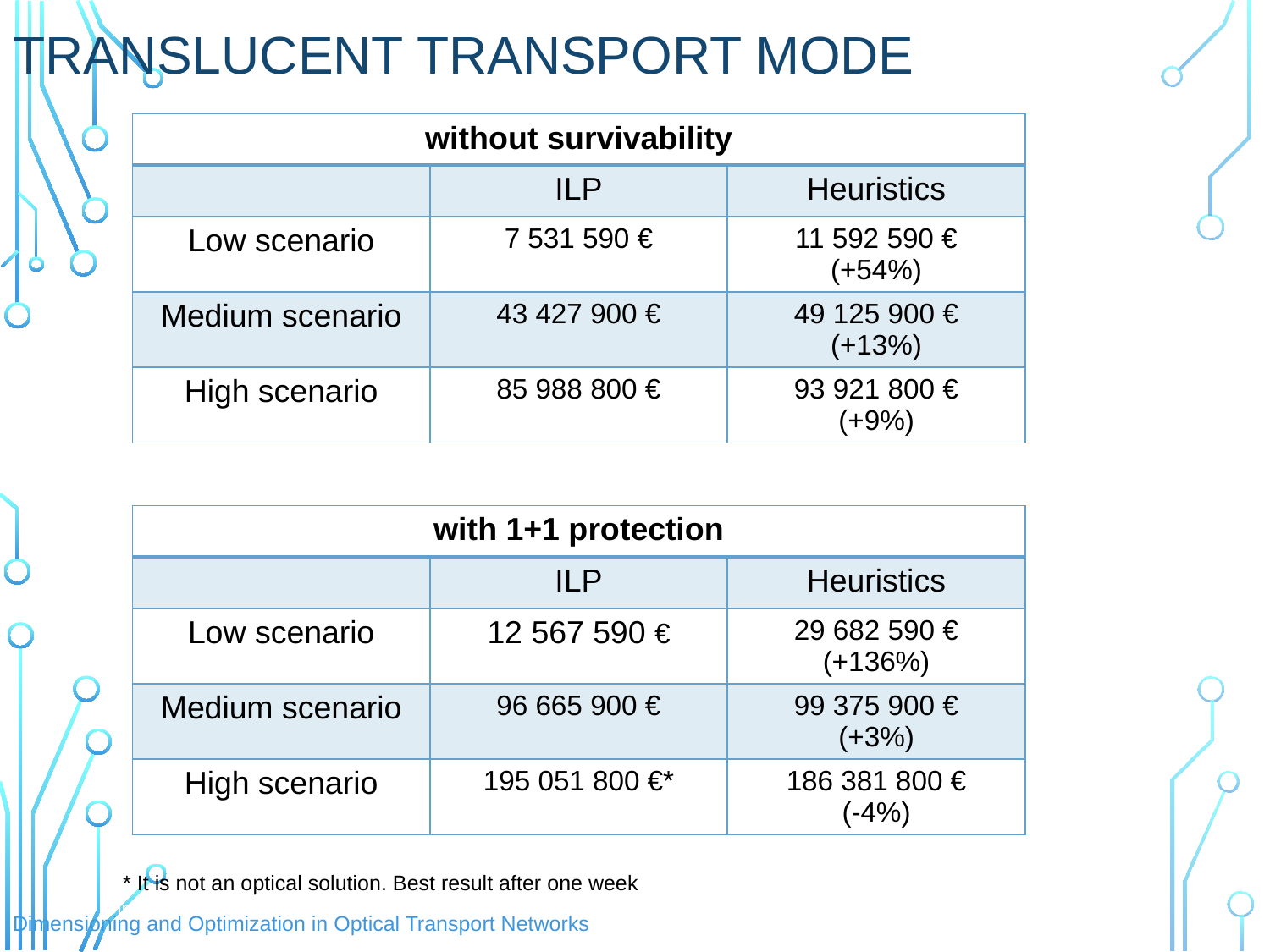

# translucent transport mode
| without survivability |  |  |
| --- | --- | --- |
|  | ILP | Heuristics |
| Low scenario | 7 531 590 € | 11 592 590 € (+54%) |
| Medium scenario | 43 427 900 € | 49 125 900 € (+13%) |
| High scenario | 85 988 800 € | 93 921 800 € (+9%) |
| with 1+1 protection |  |  |
| --- | --- | --- |
|  | ILP | Heuristics |
| Low scenario | 12 567 590 € | 29 682 590 € (+136%) |
| Medium scenario | 96 665 900 € | 99 375 900 € (+3%) |
| High scenario | 195 051 800 €\* | 186 381 800 € (-4%) |
* It is not an optical solution. Best result after one week
Dimensioning and Optimization in Optical Transport Networks
Dimensioning and Optimization in Optical Transport Networks